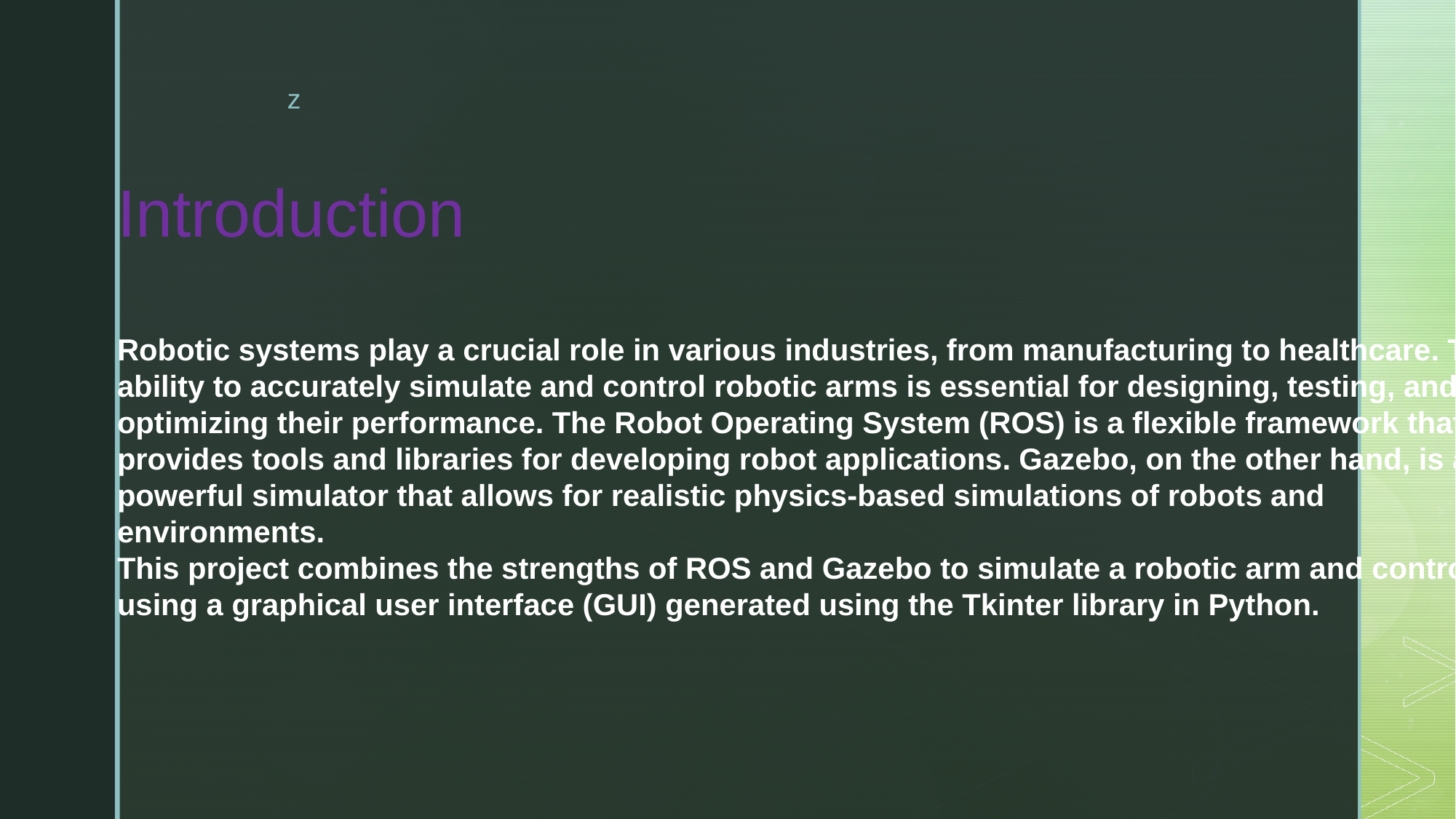

Introduction

Robotic systems play a crucial role in various industries, from manufacturing to healthcare. The
ability to accurately simulate and control robotic arms is essential for designing, testing, and
optimizing their performance. The Robot Operating System (ROS) is a flexible framework that
provides tools and libraries for developing robot applications. Gazebo, on the other hand, is a
powerful simulator that allows for realistic physics-based simulations of robots and environments.
This project combines the strengths of ROS and Gazebo to simulate a robotic arm and control it
using a graphical user interface (GUI) generated using the Tkinter library in Python.